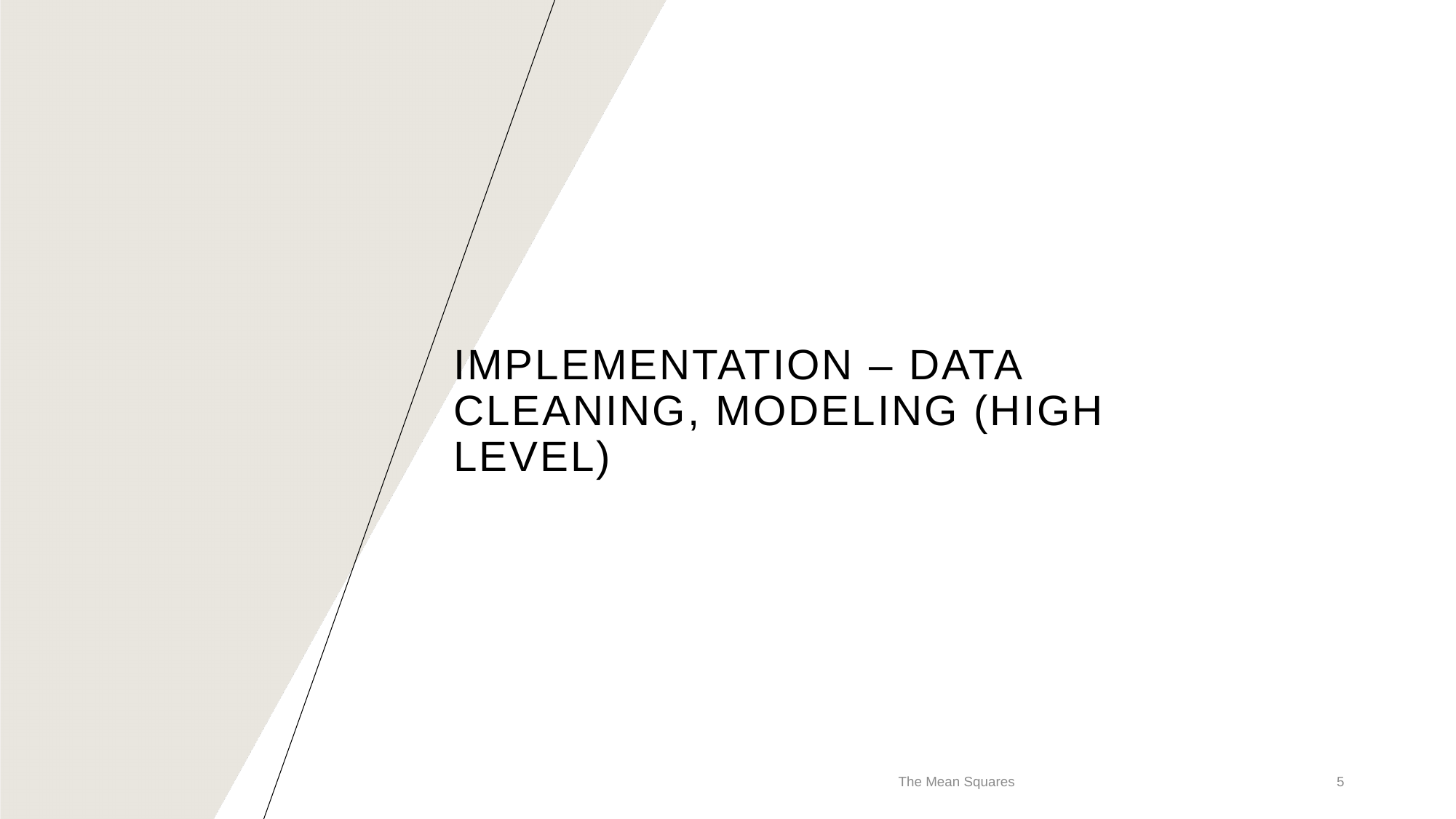

# IMPLEMENTATION – DATA CLEANING, MODELING (HIGH LEVEL)
The Mean Squares
5